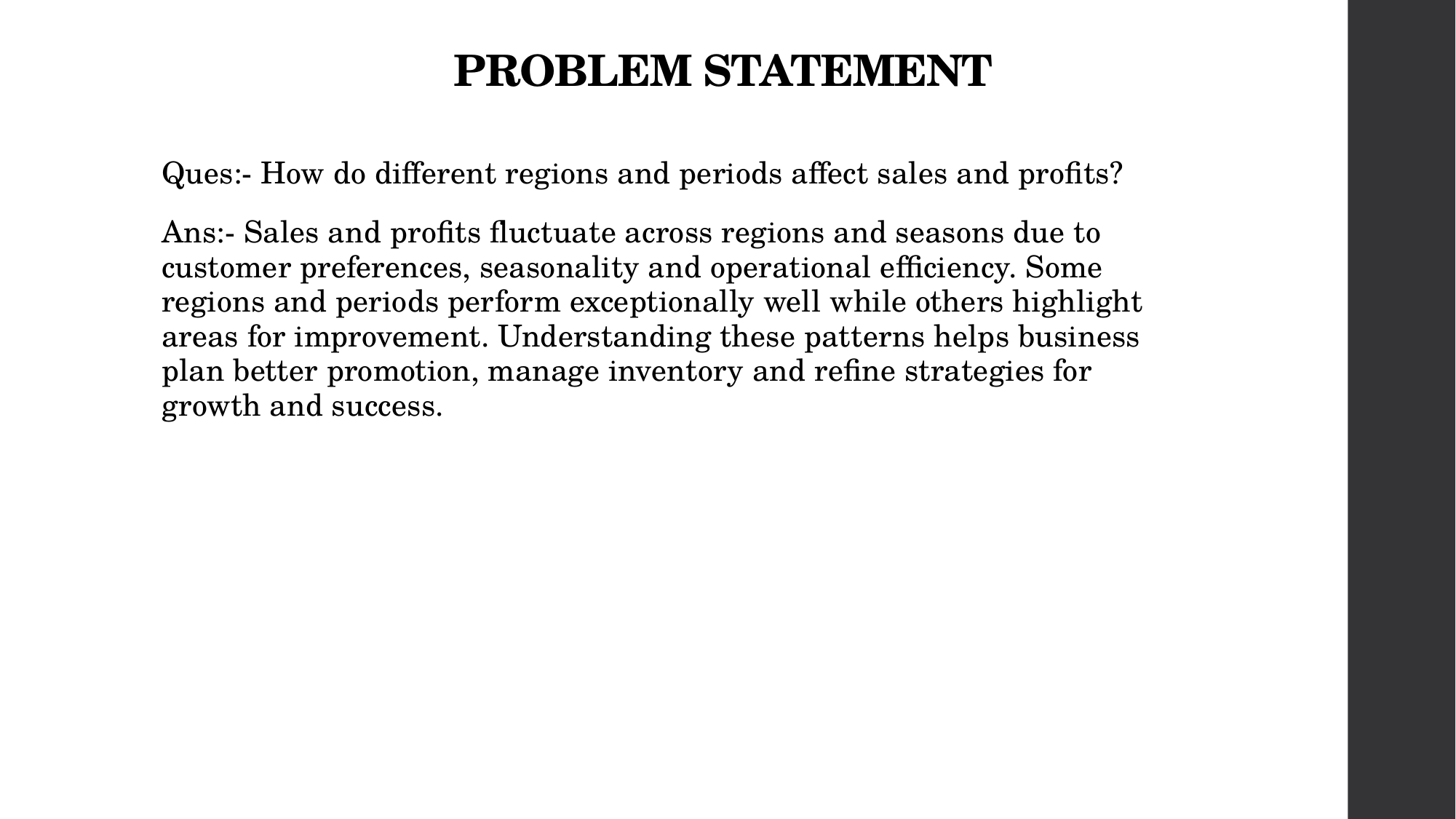

# PROBLEM STATEMENT
Ques:- How do different regions and periods affect sales and profits?
Ans:- Sales and profits fluctuate across regions and seasons due to customer preferences, seasonality and operational efficiency. Some regions and periods perform exceptionally well while others highlight areas for improvement. Understanding these patterns helps business plan better promotion, manage inventory and refine strategies for growth and success.